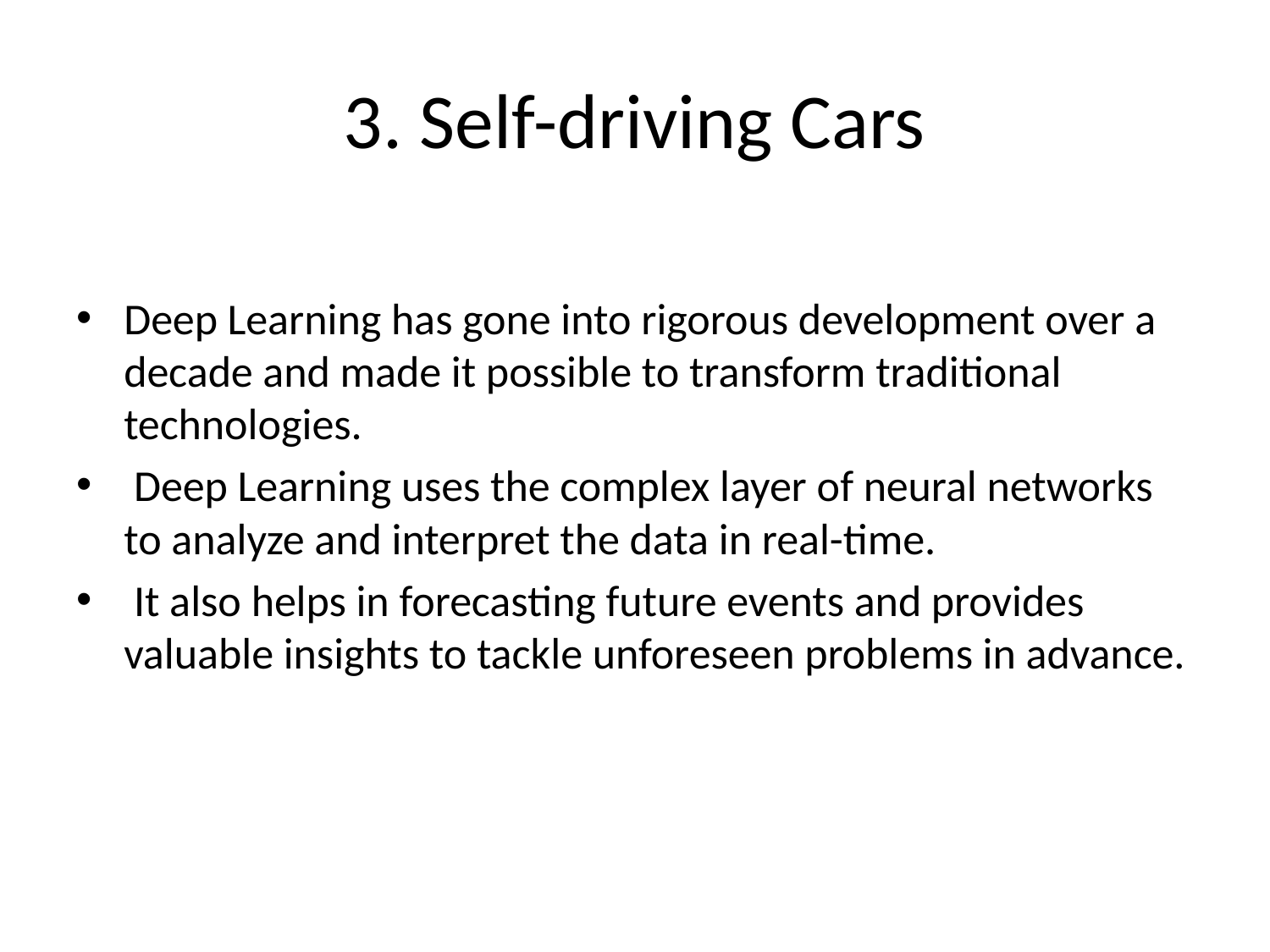

# 3. Self-driving Cars

Deep Learning has gone into rigorous development over a decade and made it possible to transform traditional technologies.
 Deep Learning uses the complex layer of neural networks to analyze and interpret the data in real-time.
 It also helps in forecasting future events and provides valuable insights to tackle unforeseen problems in advance.